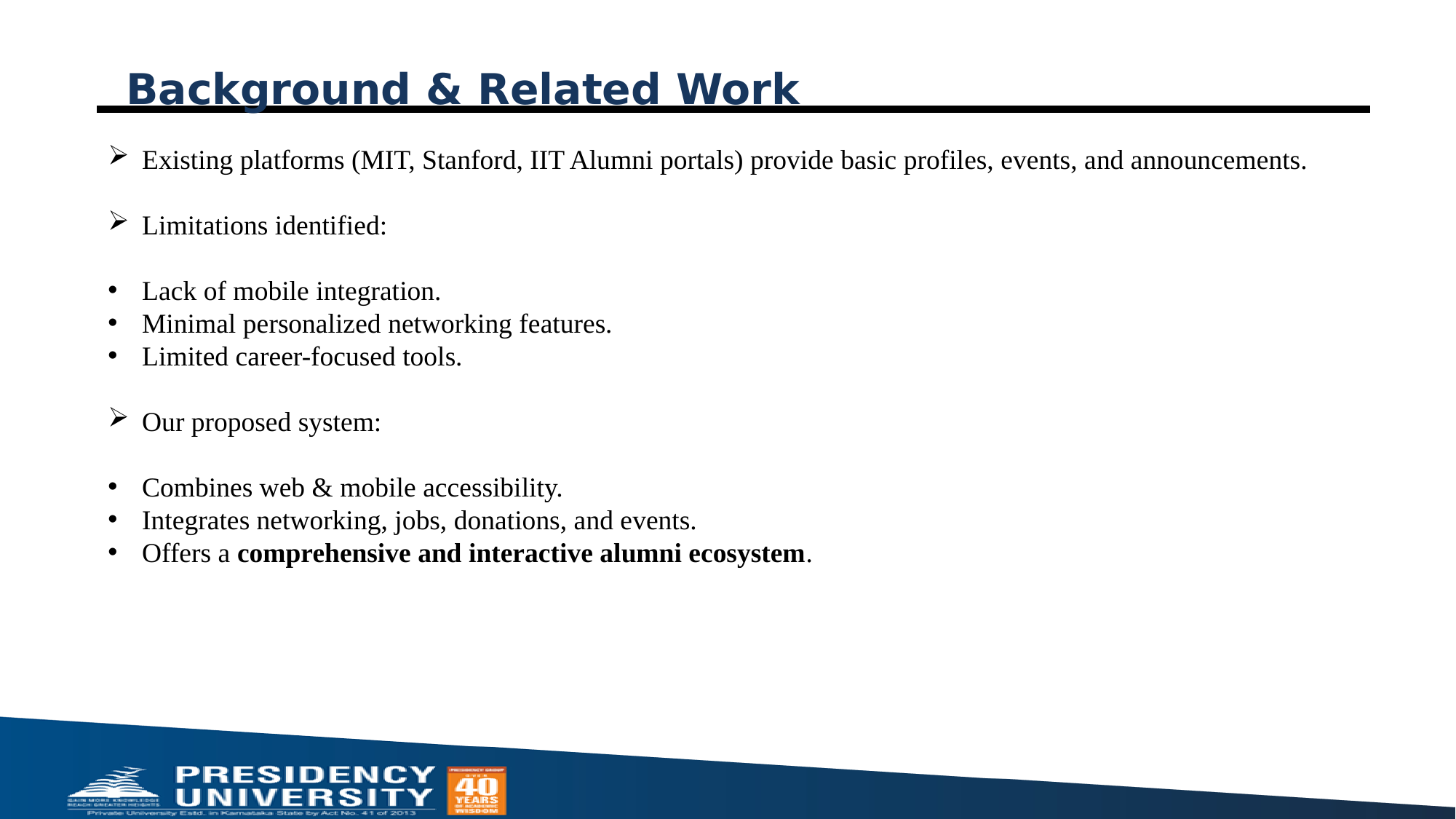

# Background & Related Work
Existing platforms (MIT, Stanford, IIT Alumni portals) provide basic profiles, events, and announcements.

Limitations identified:

Lack of mobile integration.
Minimal personalized networking features.
Limited career-focused tools.

Our proposed system:

Combines web & mobile accessibility.
Integrates networking, jobs, donations, and events.
Offers a comprehensive and interactive alumni ecosystem.